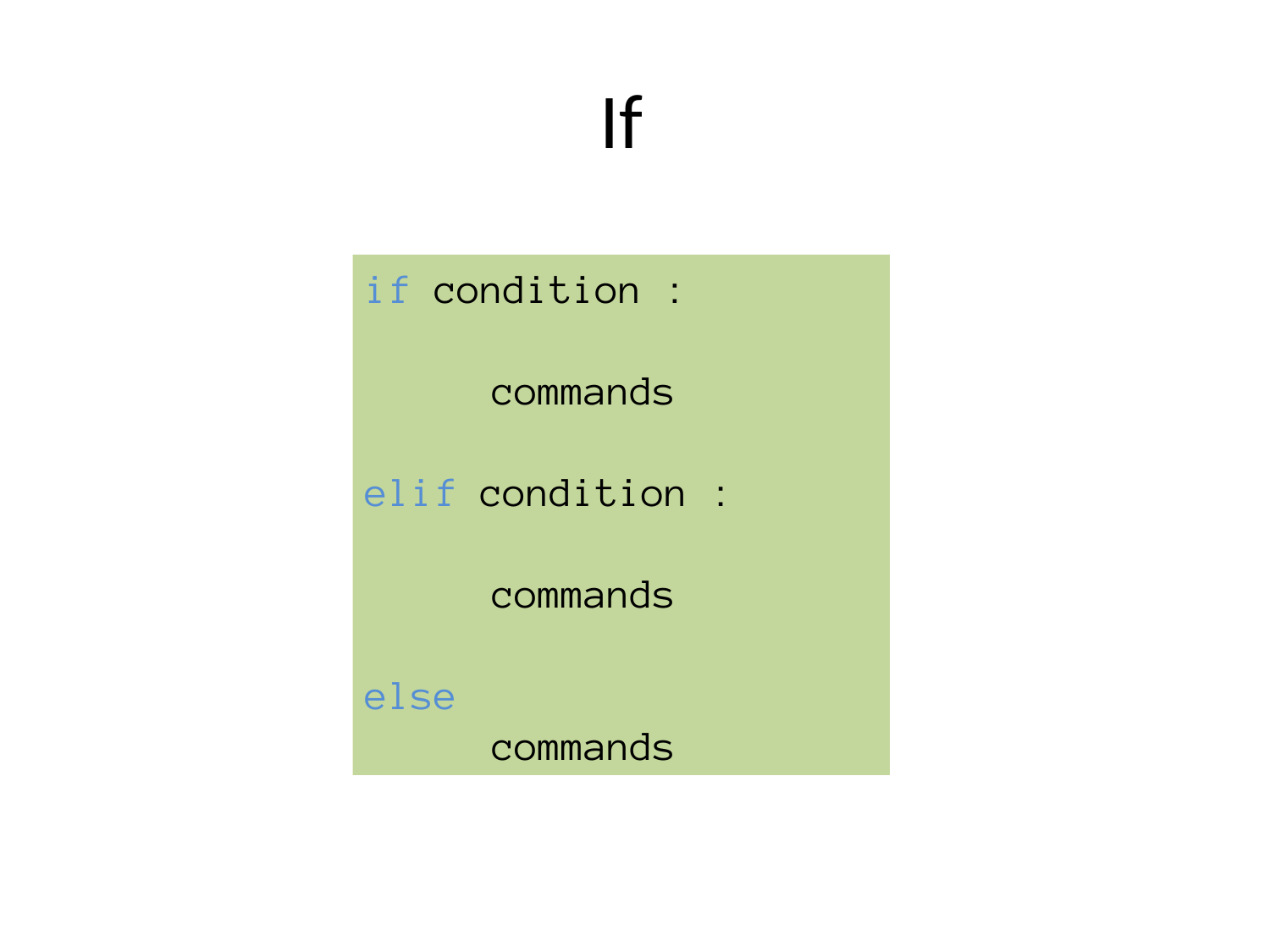

# If
if condition :

	commands

elif condition :

	commands

else
	commands